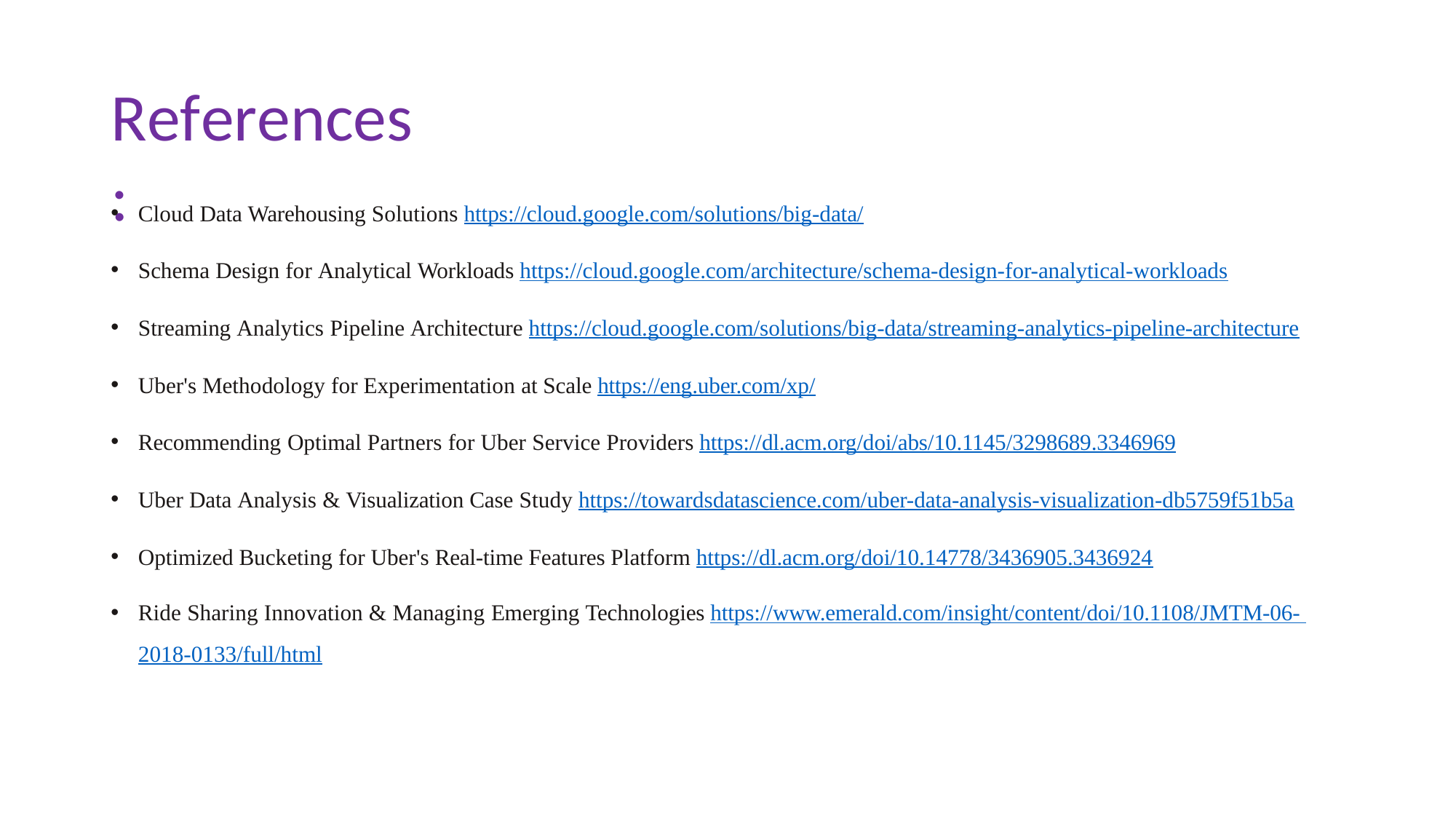

# References:
Cloud Data Warehousing Solutions https://cloud.google.com/solutions/big-data/

Schema Design for Analytical Workloads https://cloud.google.com/architecture/schema-design-for-analytical-workloads

Streaming Analytics Pipeline Architecture https://cloud.google.com/solutions/big-data/streaming-analytics-pipeline-architecture

Uber's Methodology for Experimentation at Scale https://eng.uber.com/xp/

Recommending Optimal Partners for Uber Service Providers https://dl.acm.org/doi/abs/10.1145/3298689.3346969

Uber Data Analysis & Visualization Case Study https://towardsdatascience.com/uber-data-analysis-visualization-db5759f51b5a

Optimized Bucketing for Uber's Real-time Features Platform https://dl.acm.org/doi/10.14778/3436905.3436924
Ride Sharing Innovation & Managing Emerging Technologies https://www.emerald.com/insight/content/doi/10.1108/JMTM-06-  2018-0133/full/html